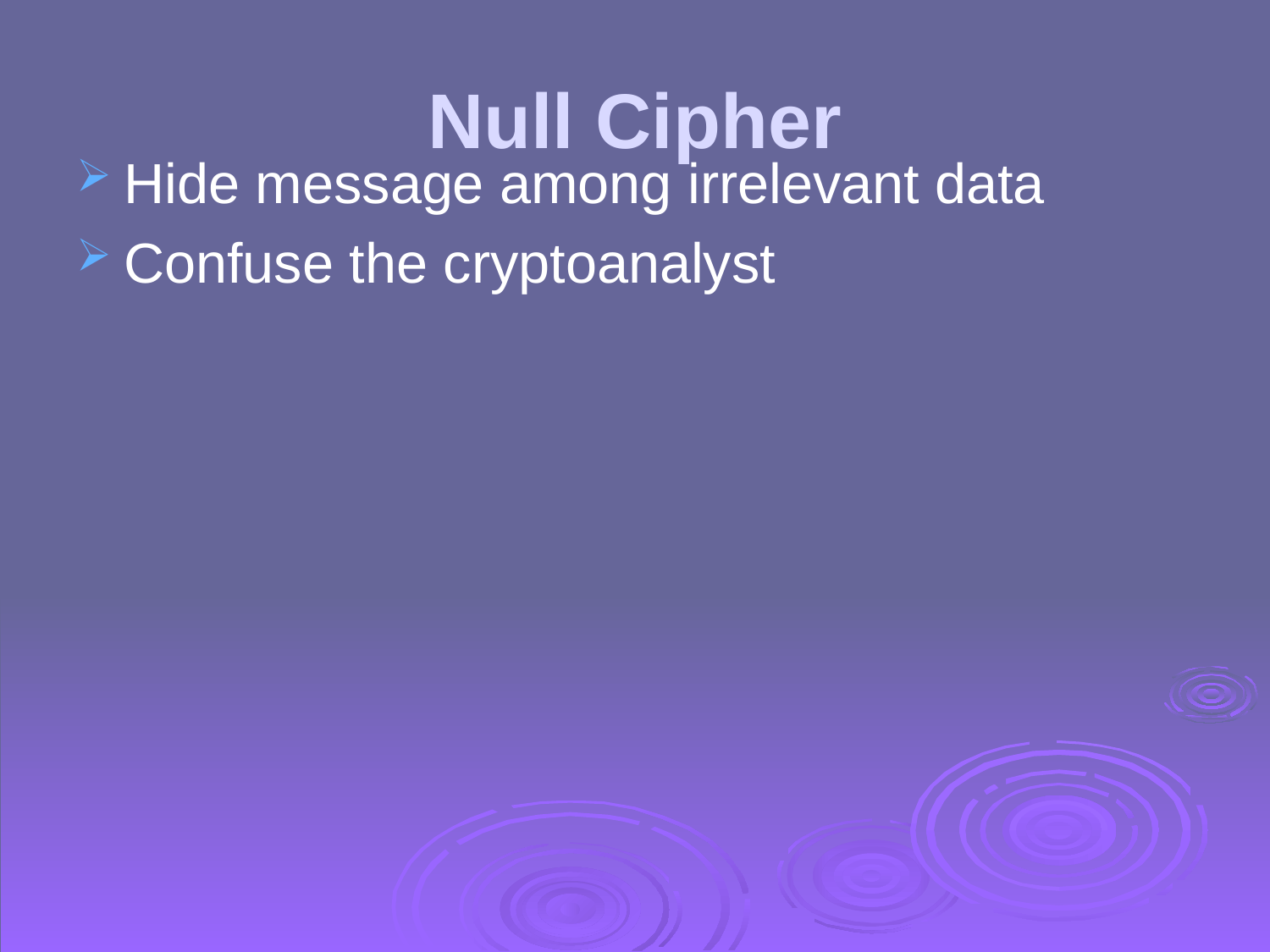

# Null Cipher
Hide message among irrelevant data
Confuse the cryptoanalyst